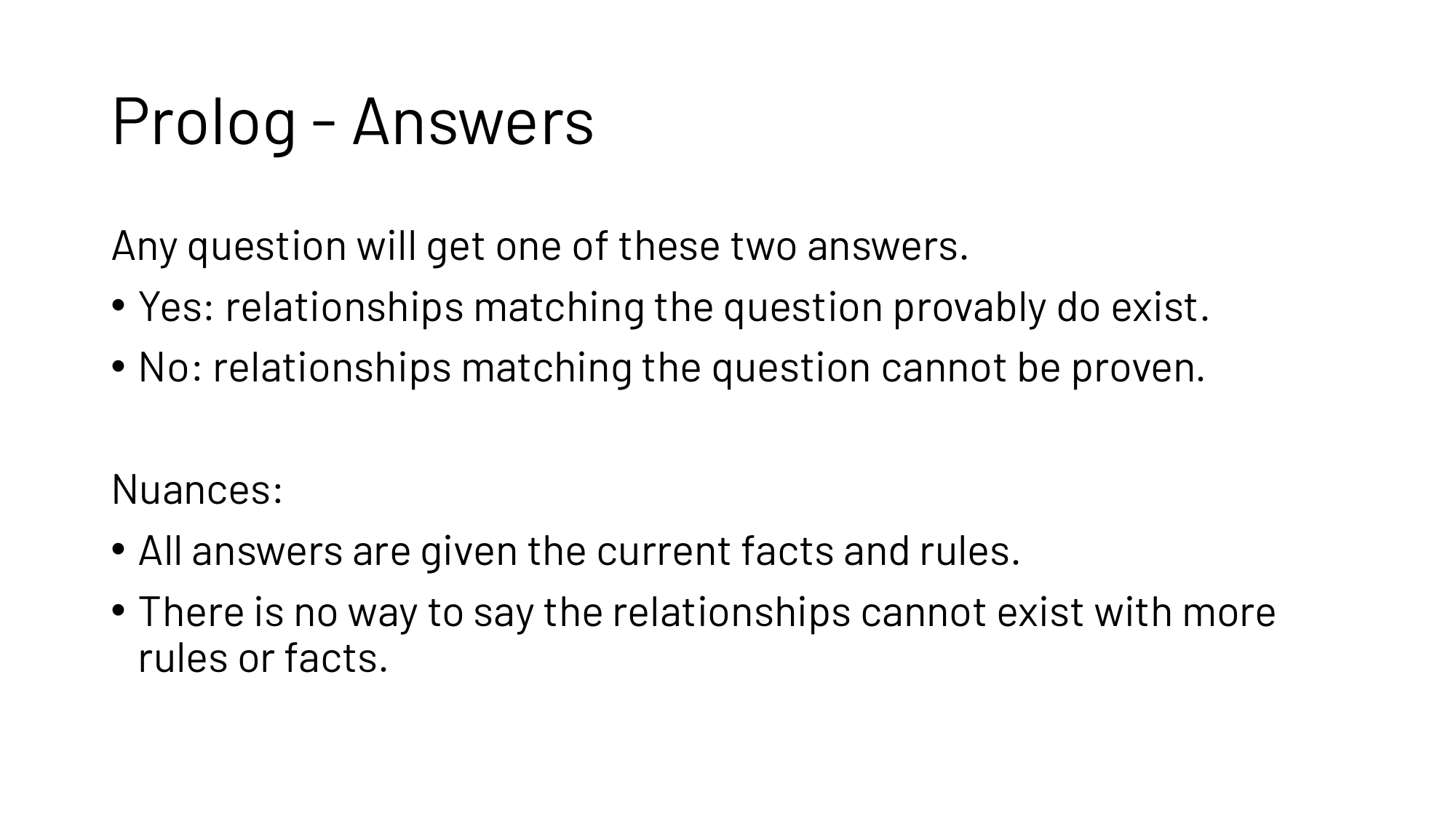

# Prolog - Answers
Any question will get one of these two answers.
Yes: relationships matching the question provably do exist.
No: relationships matching the question cannot be proven.

Nuances:
All answers are given the current facts and rules.
There is no way to say the relationships cannot exist with more rules or facts.